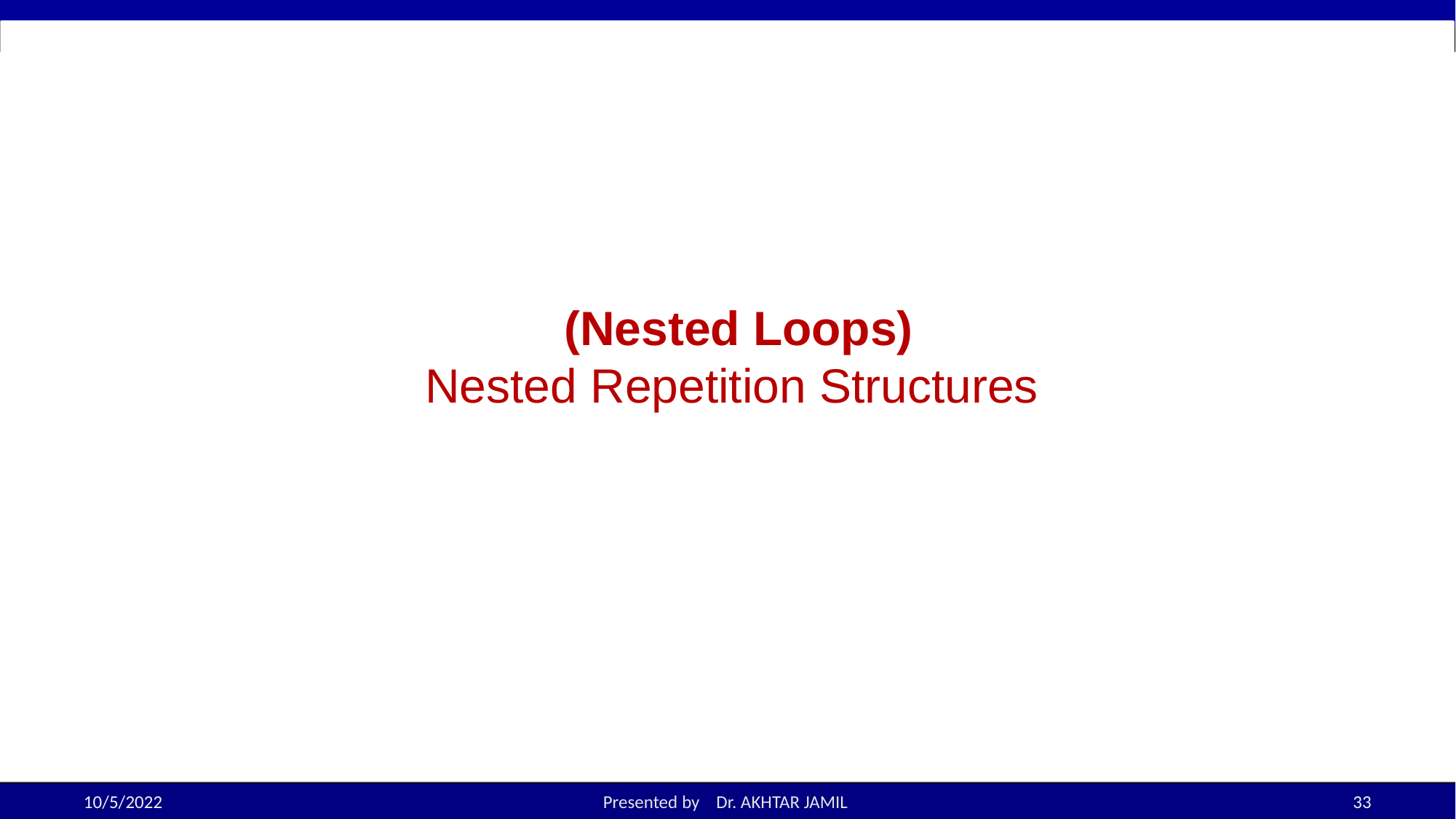

# (Nested Loops) Nested Repetition Structures
10/5/2022
Presented by    Dr. AKHTAR JAMIL
33